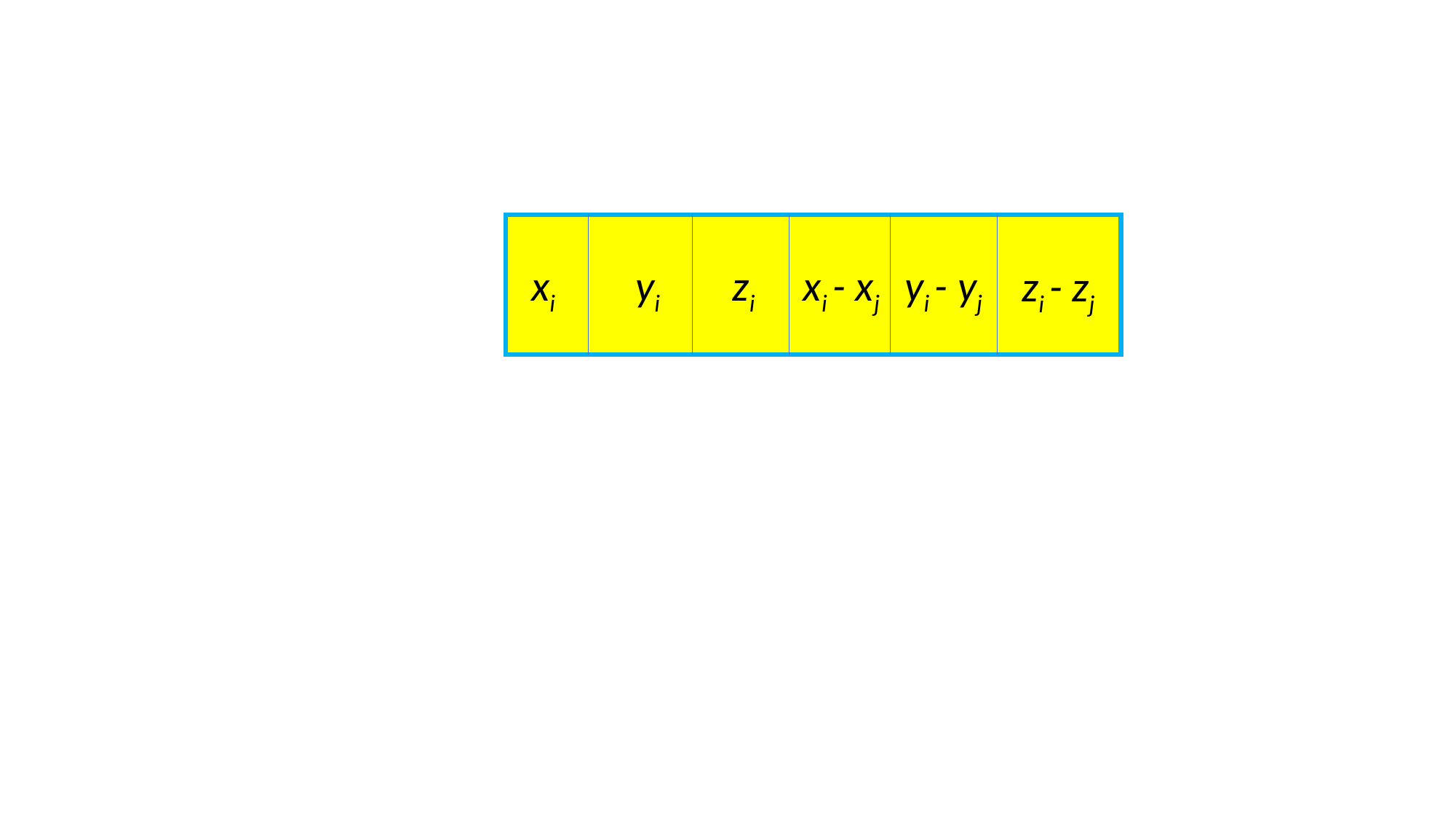

xi
yi
zi
xi - xj

yi - yj

zi - zj